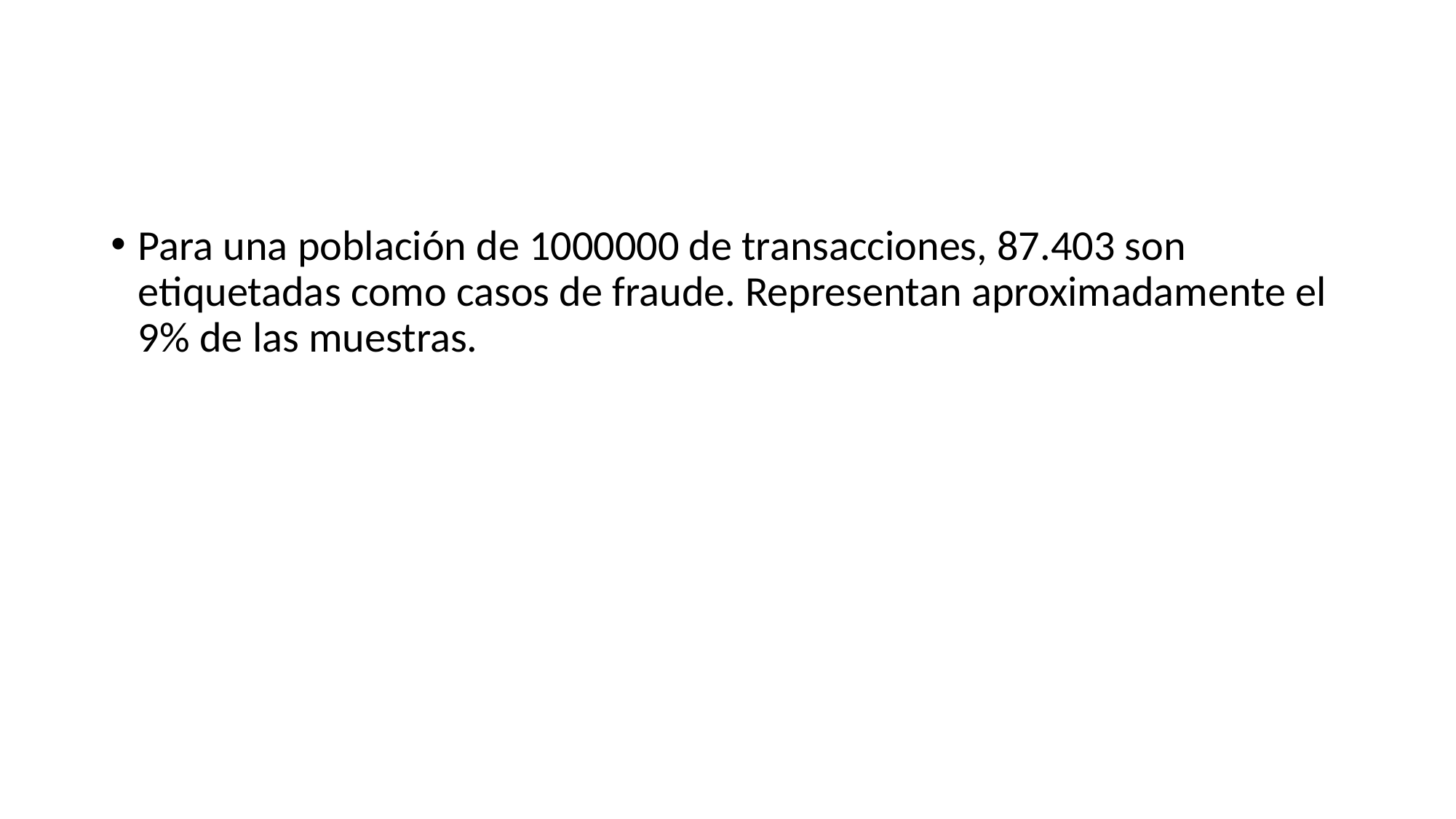

Para una población de 1000000 de transacciones, 87.403 son etiquetadas como casos de fraude. Representan aproximadamente el 9% de las muestras.